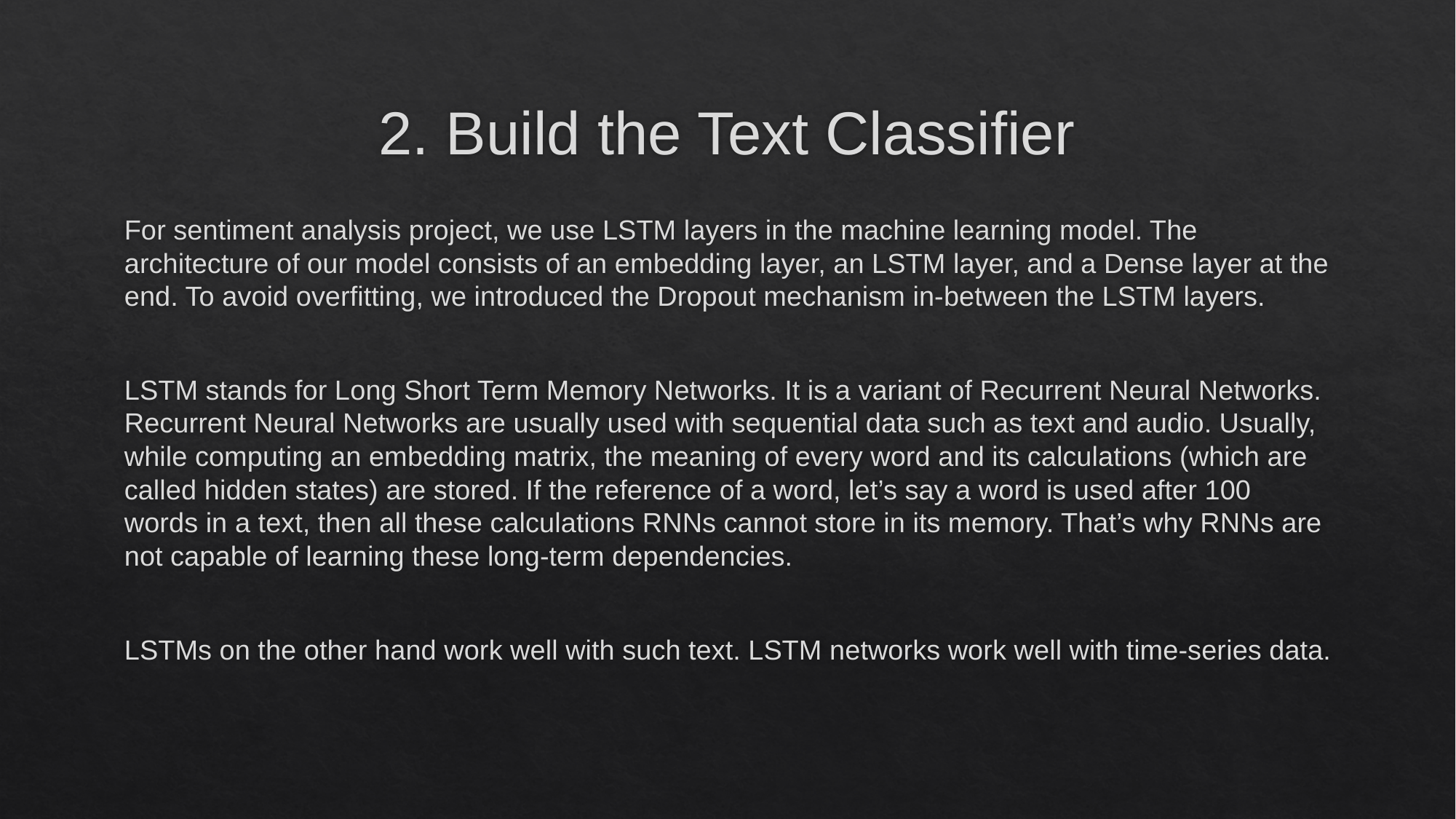

# 2. Build the Text Classifier
For sentiment analysis project, we use LSTM layers in the machine learning model. The architecture of our model consists of an embedding layer, an LSTM layer, and a Dense layer at the end. To avoid overfitting, we introduced the Dropout mechanism in-between the LSTM layers.

LSTM stands for Long Short Term Memory Networks. It is a variant of Recurrent Neural Networks. Recurrent Neural Networks are usually used with sequential data such as text and audio. Usually, while computing an embedding matrix, the meaning of every word and its calculations (which are called hidden states) are stored. If the reference of a word, let’s say a word is used after 100 words in a text, then all these calculations RNNs cannot store in its memory. That’s why RNNs are not capable of learning these long-term dependencies.

LSTMs on the other hand work well with such text. LSTM networks work well with time-series data.